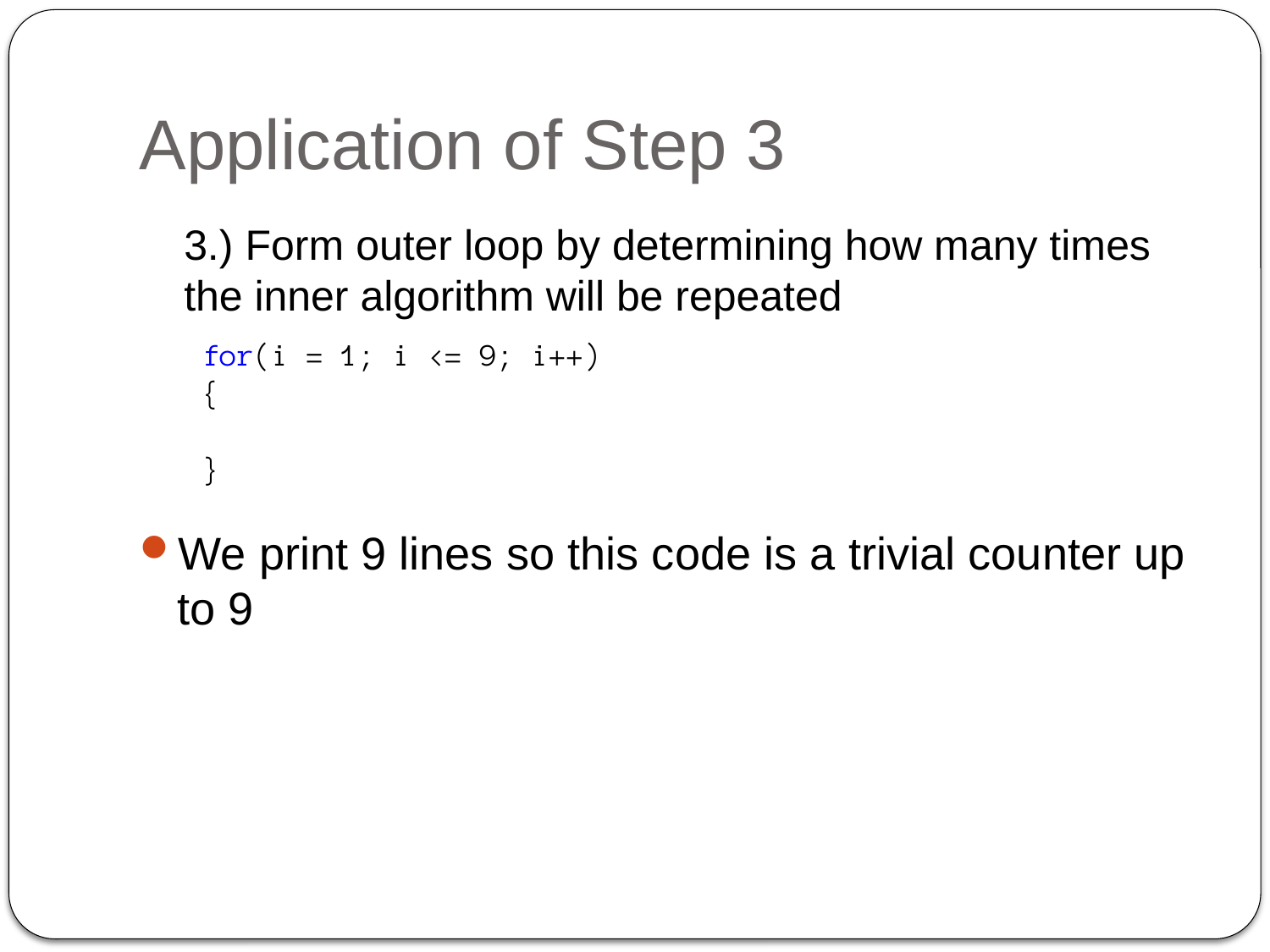

# Application of Step 3
3.) Form outer loop by determining how many times the inner algorithm will be repeated

for(i = 1; i <= 9; i++)
{

}
We print 9 lines so this code is a trivial counter up to 9